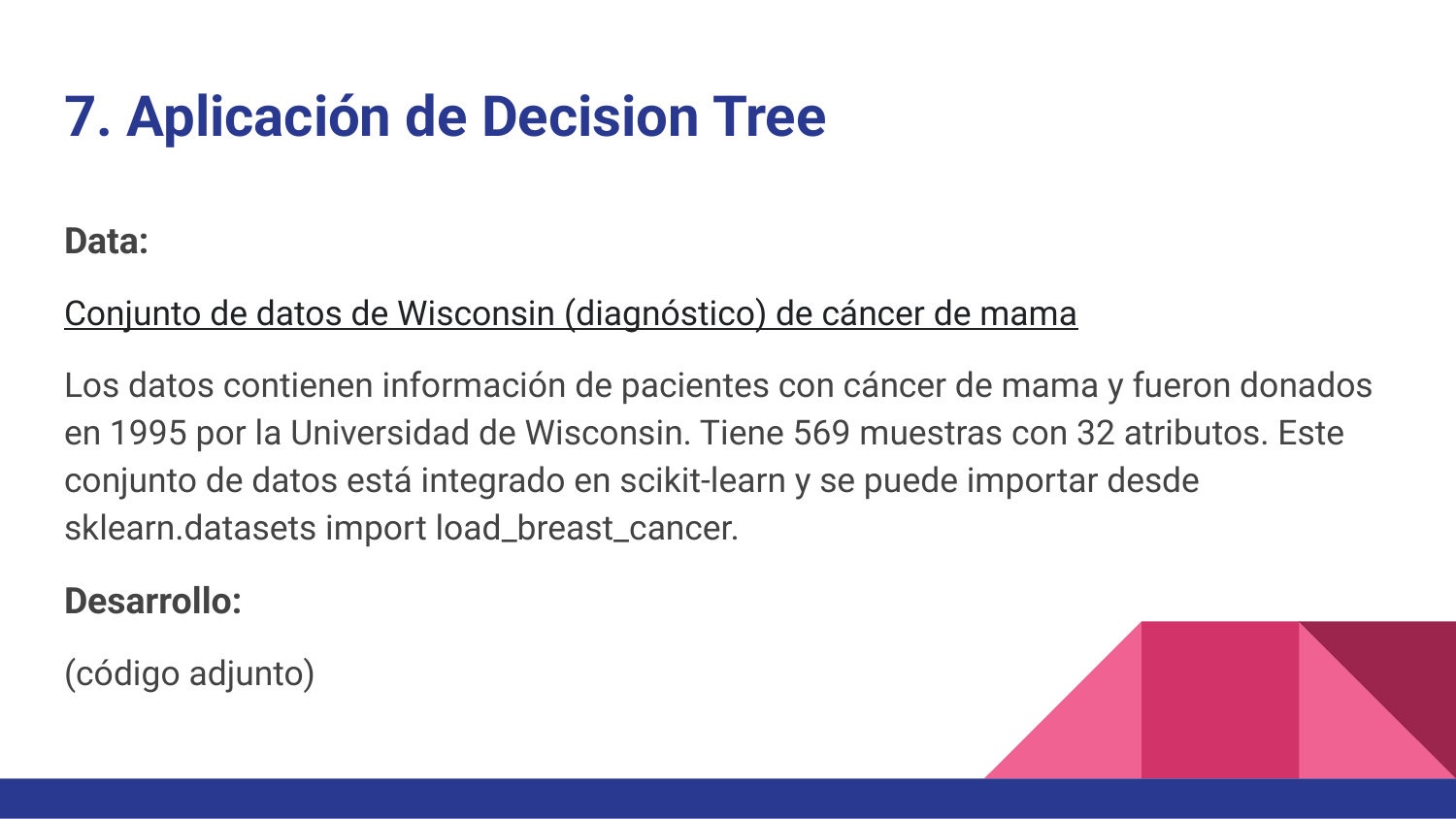

# 7. Aplicación de Decision Tree
Data:
Conjunto de datos de Wisconsin (diagnóstico) de cáncer de mama
Los datos contienen información de pacientes con cáncer de mama y fueron donados en 1995 por la Universidad de Wisconsin. Tiene 569 muestras con 32 atributos. Este conjunto de datos está integrado en scikit-learn y se puede importar desde sklearn.datasets import load_breast_cancer.
Desarrollo:
(código adjunto)